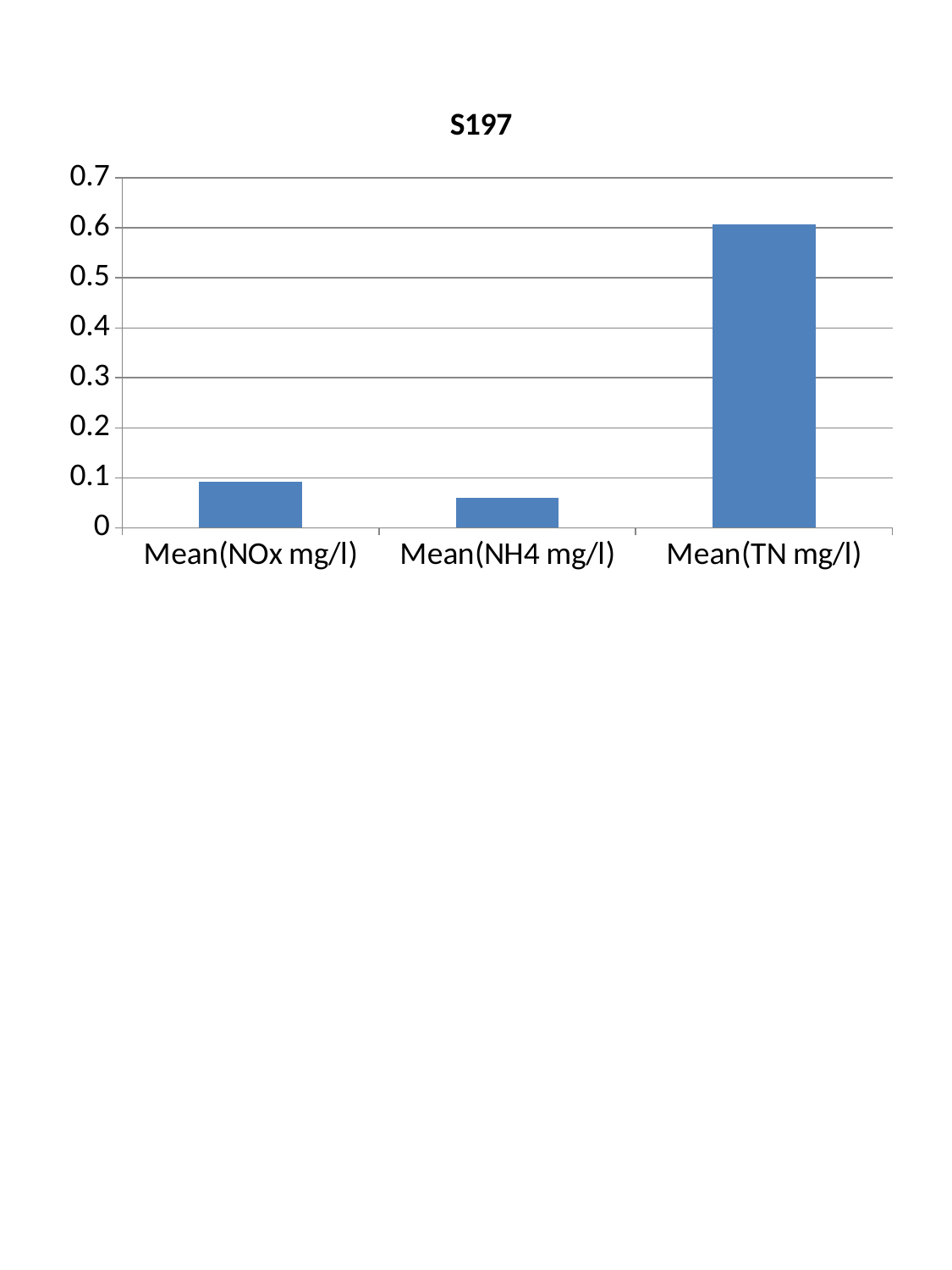

### Chart:

| Category | S197 |
|---|---|
| Mean(NOx mg/l) | 0.0921666666666667 |
| Mean(NH4 mg/l) | 0.0594642857142857 |
| Mean(TN mg/l) | 0.607462962962963 |